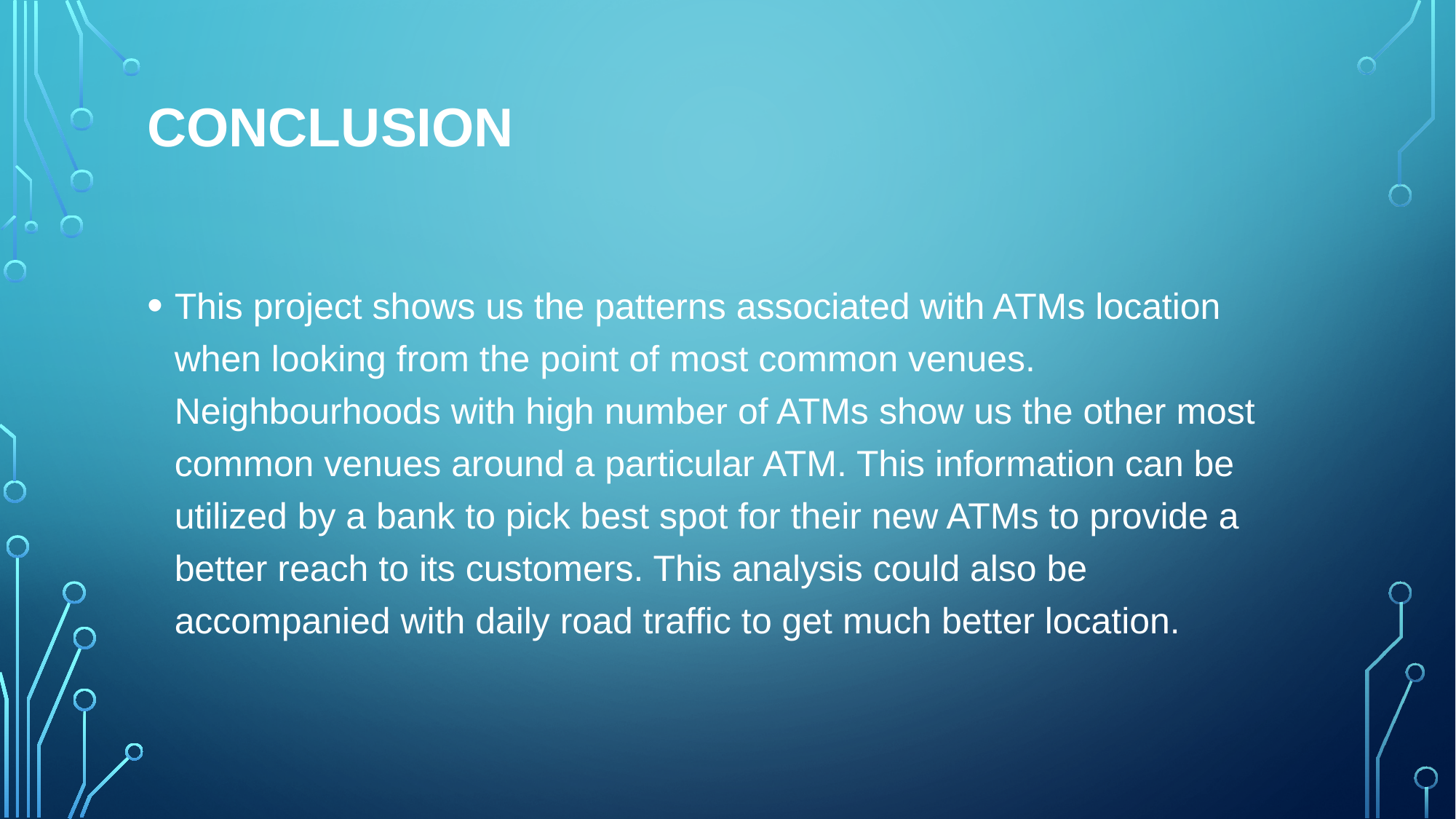

# Conclusion
This project shows us the patterns associated with ATMs location when looking from the point of most common venues. Neighbourhoods with high number of ATMs show us the other most common venues around a particular ATM. This information can be utilized by a bank to pick best spot for their new ATMs to provide a better reach to its customers. This analysis could also be accompanied with daily road traffic to get much better location.